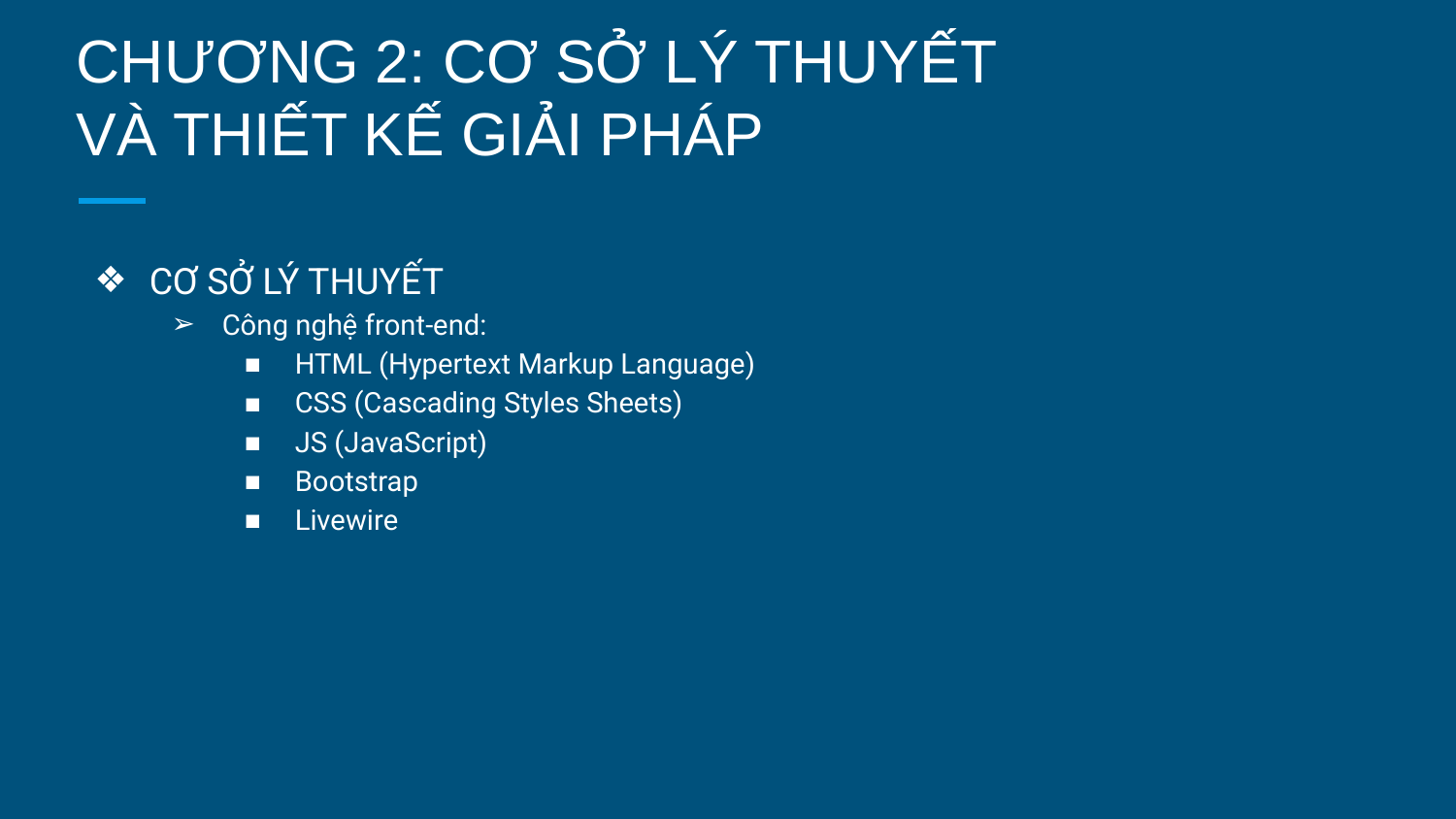

# CHƯƠNG 2: CƠ SỞ LÝ THUYẾT
VÀ THIẾT KẾ GIẢI PHÁP
CƠ SỞ LÝ THUYẾT
Công nghệ front-end:
HTML (Hypertext Markup Language)
CSS (Cascading Styles Sheets)
JS (JavaScript)
Bootstrap
Livewire